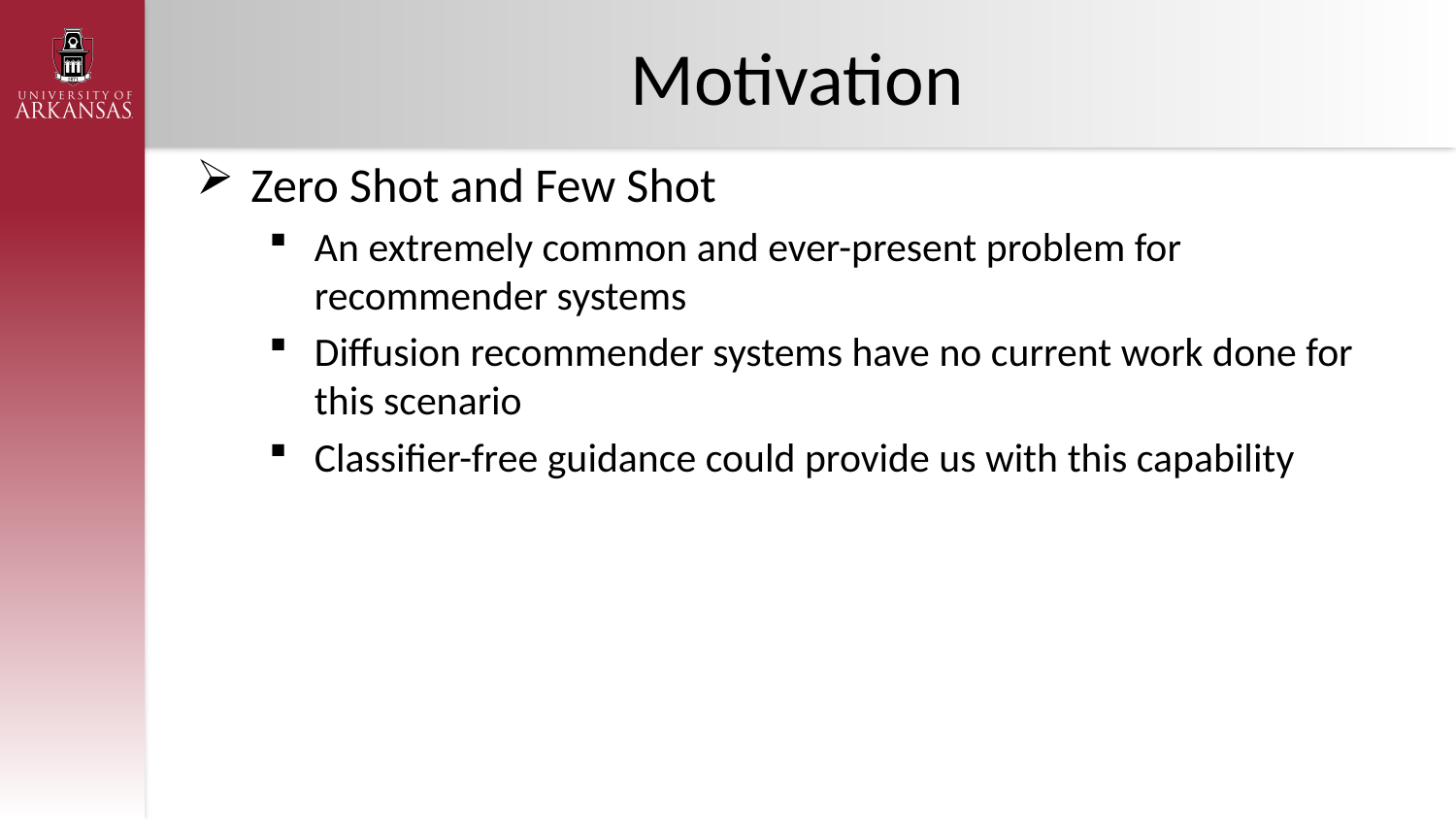

# Motivation
Zero Shot and Few Shot
An extremely common and ever-present problem for recommender systems
Diffusion recommender systems have no current work done for this scenario
Classifier-free guidance could provide us with this capability